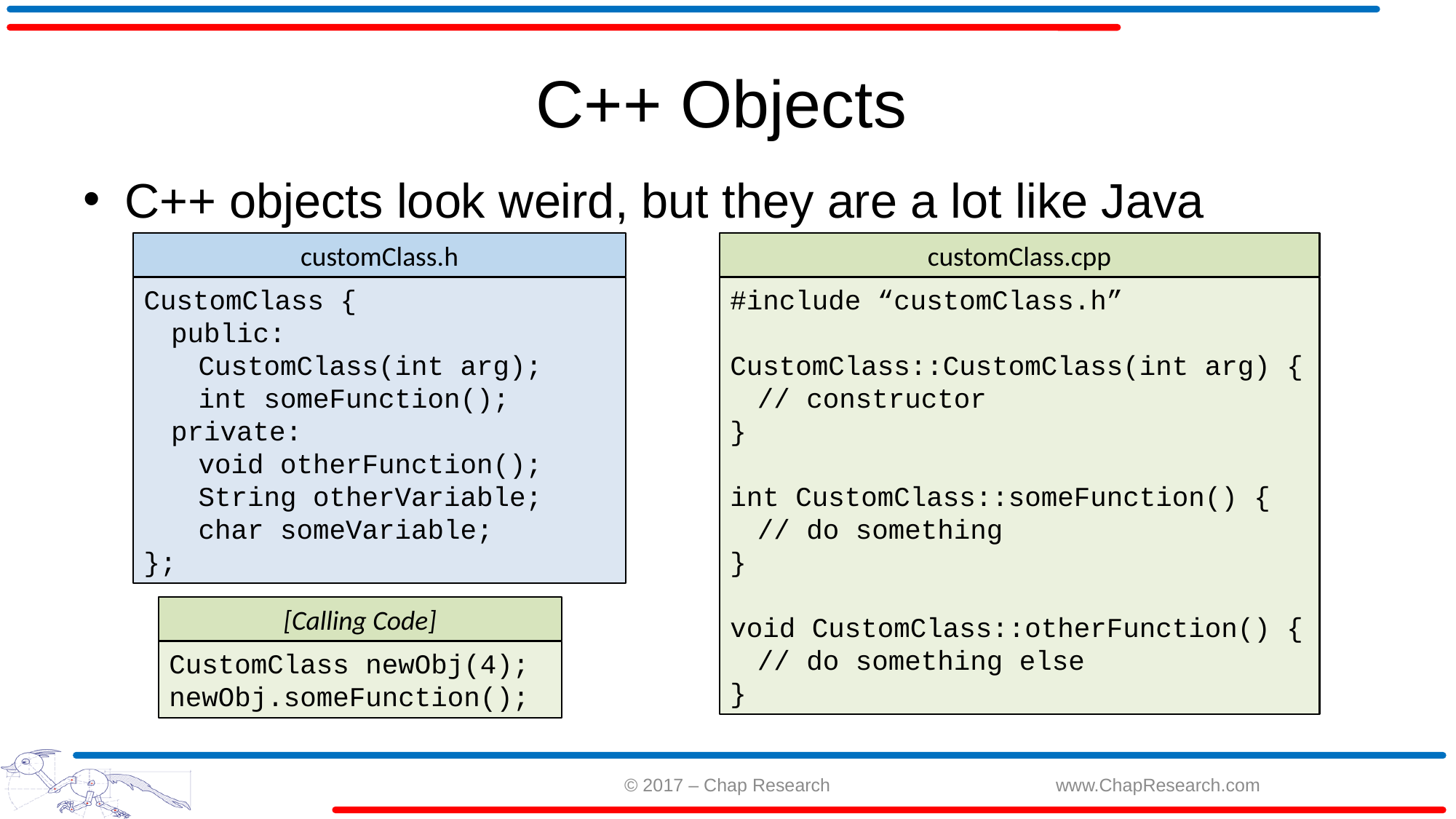

# C++ Objects
C++ objects look weird, but they are a lot like Java

customClass.h
CustomClass {
	public:
		CustomClass(int arg);
		int someFunction();
	private:
		void otherFunction();
		String otherVariable;
		char someVariable;
};
customClass.cpp
#include “customClass.h”

CustomClass::CustomClass(int arg) {
	// constructor
}

int CustomClass::someFunction() {
	// do something
}

void CustomClass::otherFunction() {
	// do something else
}
[Calling Code]
CustomClass newObj(4);
newObj.someFunction();